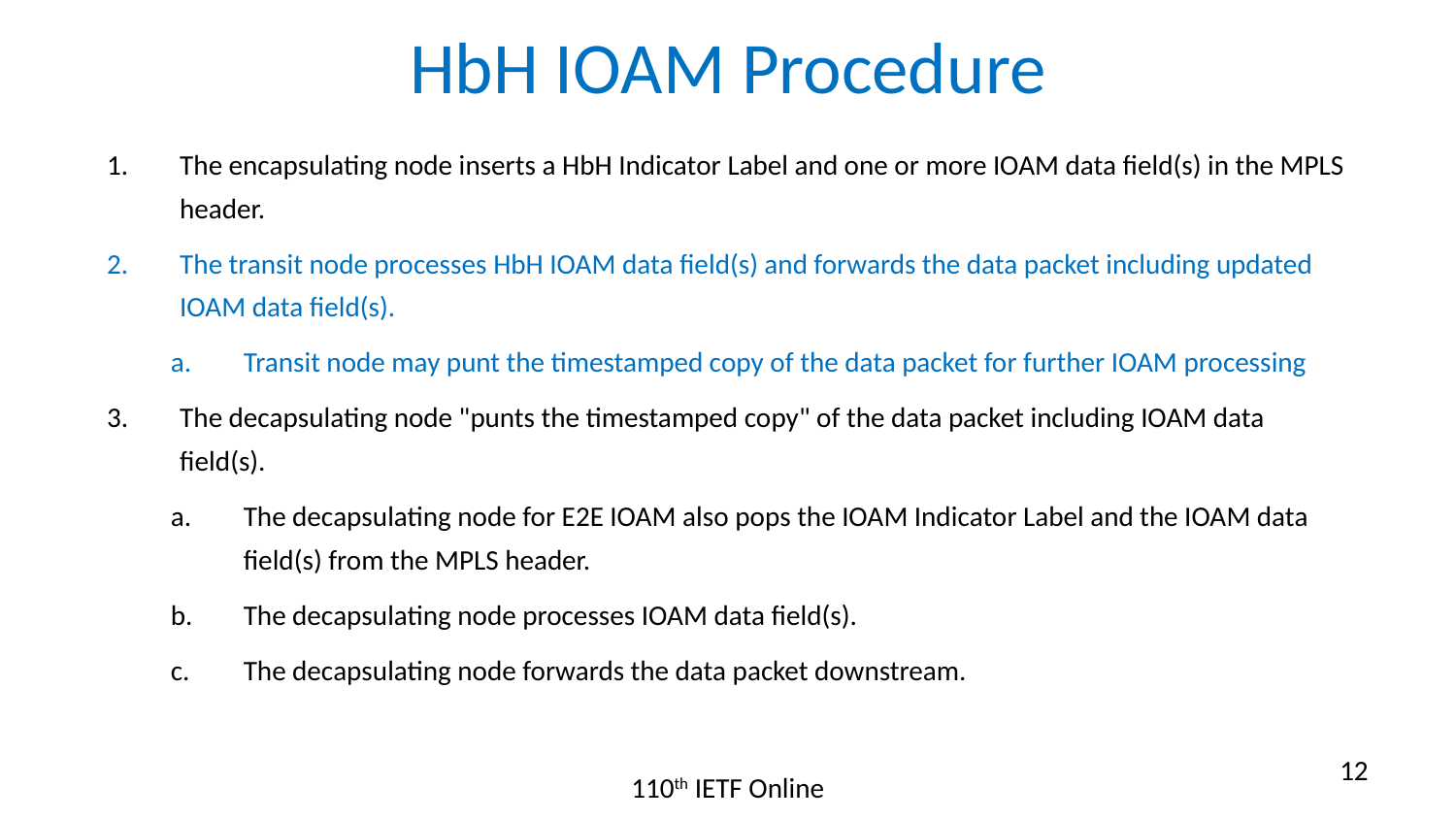

# HbH IOAM Procedure
The encapsulating node inserts a HbH Indicator Label and one or more IOAM data field(s) in the MPLS header.
The transit node processes HbH IOAM data field(s) and forwards the data packet including updated IOAM data field(s).
Transit node may punt the timestamped copy of the data packet for further IOAM processing
The decapsulating node "punts the timestamped copy" of the data packet including IOAM data field(s).
The decapsulating node for E2E IOAM also pops the IOAM Indicator Label and the IOAM data field(s) from the MPLS header.
The decapsulating node processes IOAM data field(s).
The decapsulating node forwards the data packet downstream.
12
110th IETF Online